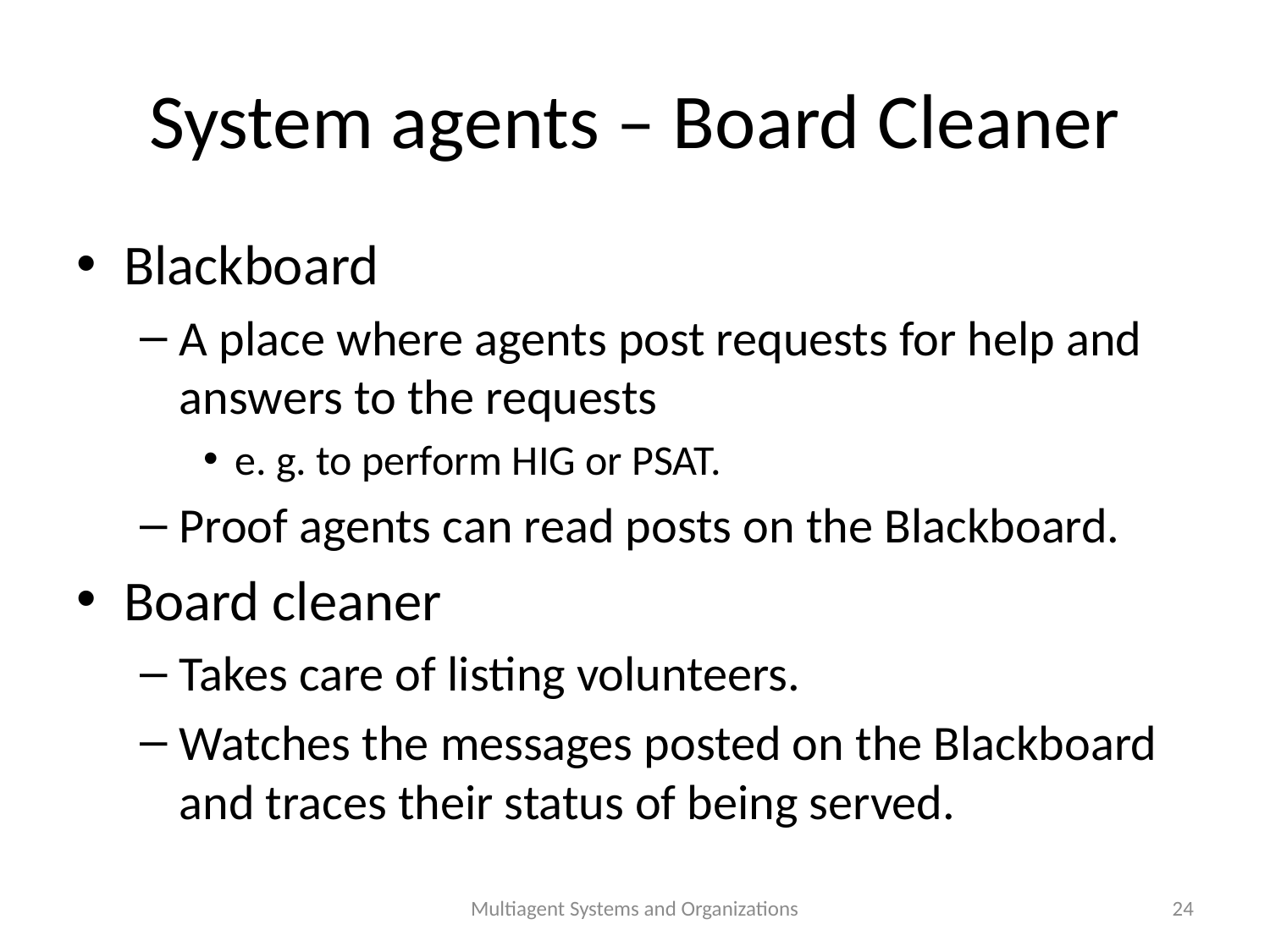

# System agents – Board Cleaner
Blackboard
A place where agents post requests for help and answers to the requests
e. g. to perform HIG or PSAT.
Proof agents can read posts on the Blackboard.
Board cleaner
Takes care of listing volunteers.
Watches the messages posted on the Blackboard and traces their status of being served.
Multiagent Systems and Organizations
24